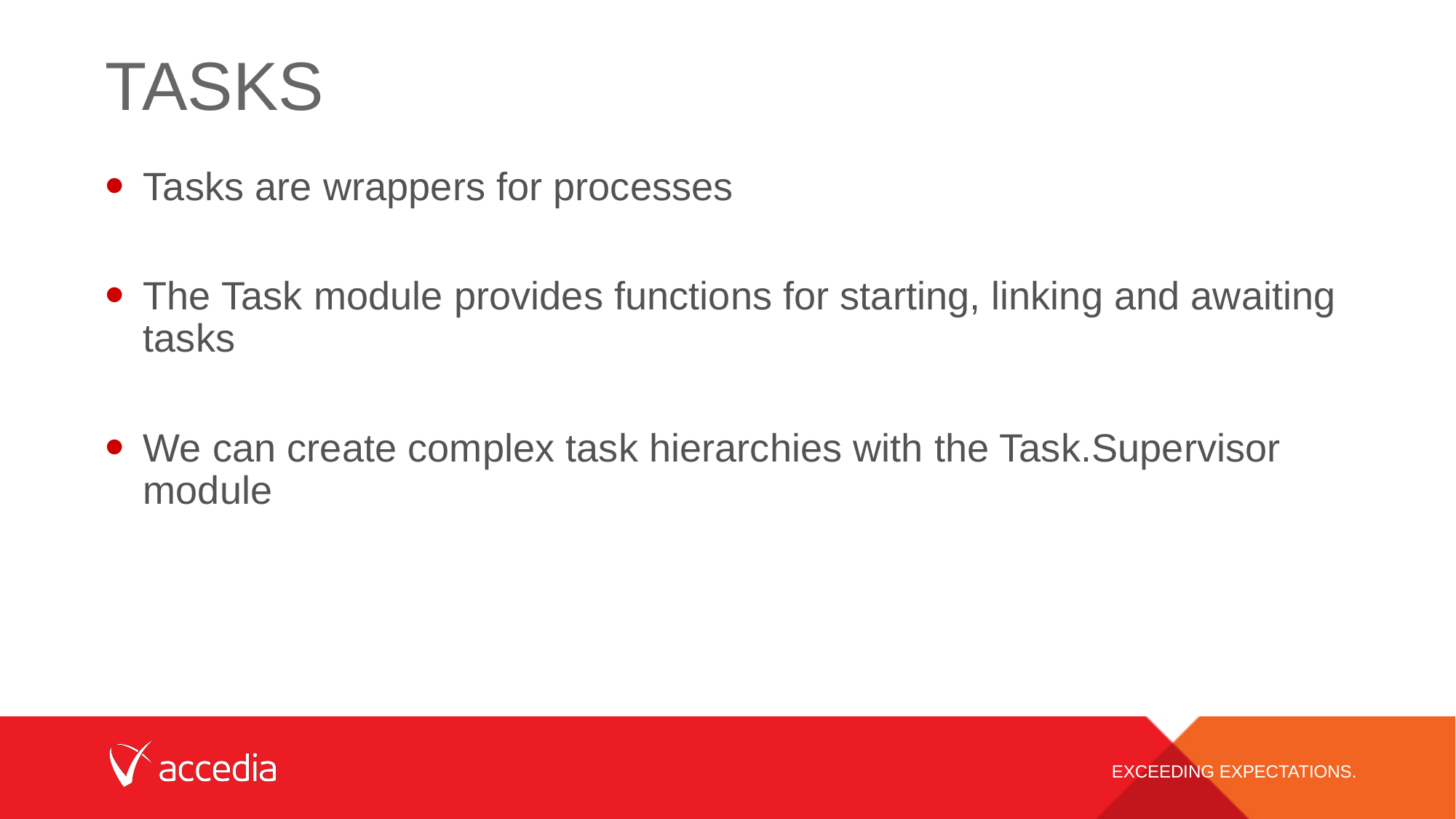

# Tasks
Tasks are wrappers for processes

The Task module provides functions for starting, linking and awaiting tasks

We can create complex task hierarchies with the Task.Supervisor module